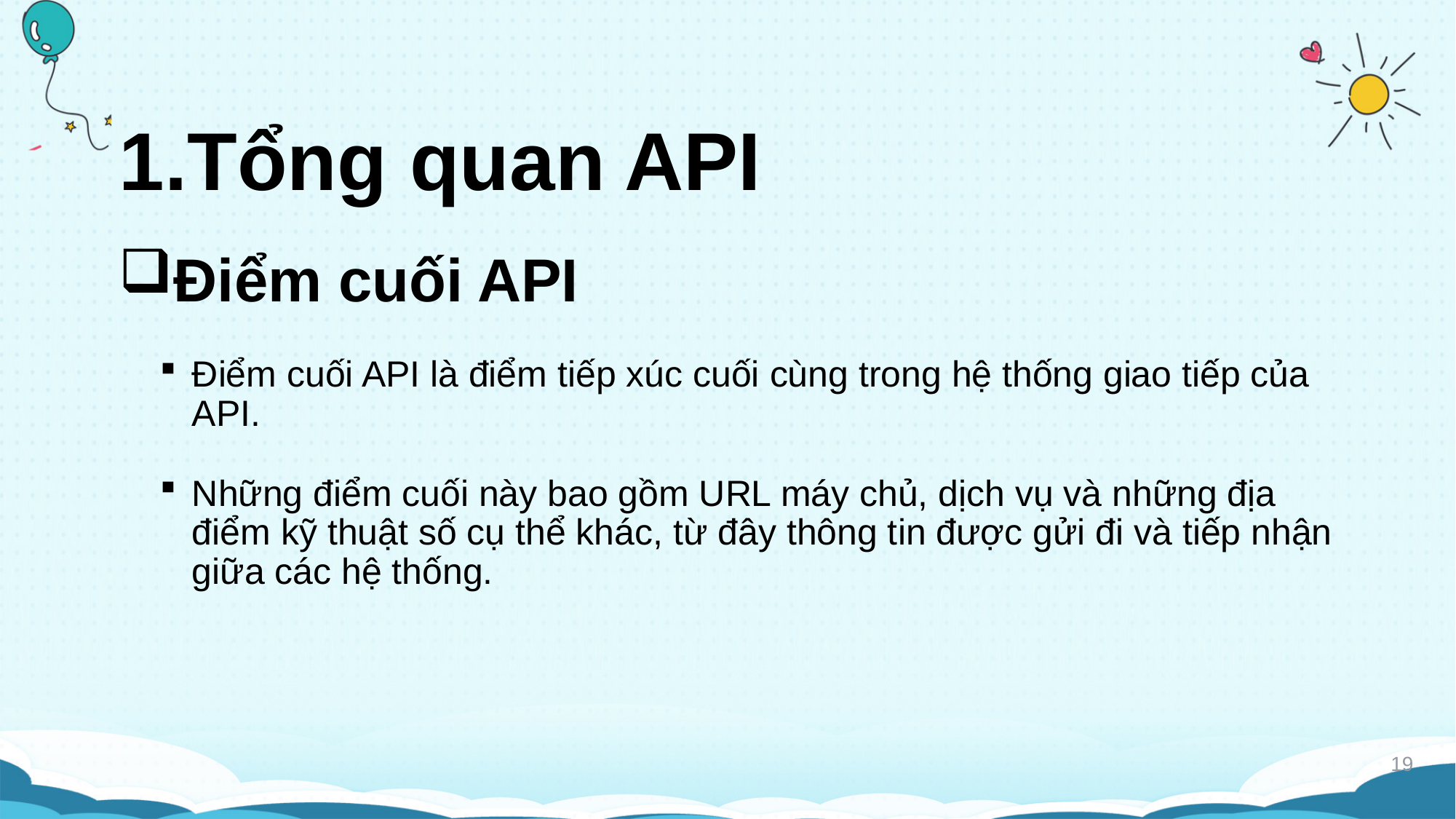

# 1.Tổng quan API
Điểm cuối API
Điểm cuối API là điểm tiếp xúc cuối cùng trong hệ thống giao tiếp của API.
Những điểm cuối này bao gồm URL máy chủ, dịch vụ và những địa điểm kỹ thuật số cụ thể khác, từ đây thông tin được gửi đi và tiếp nhận giữa các hệ thống.
19